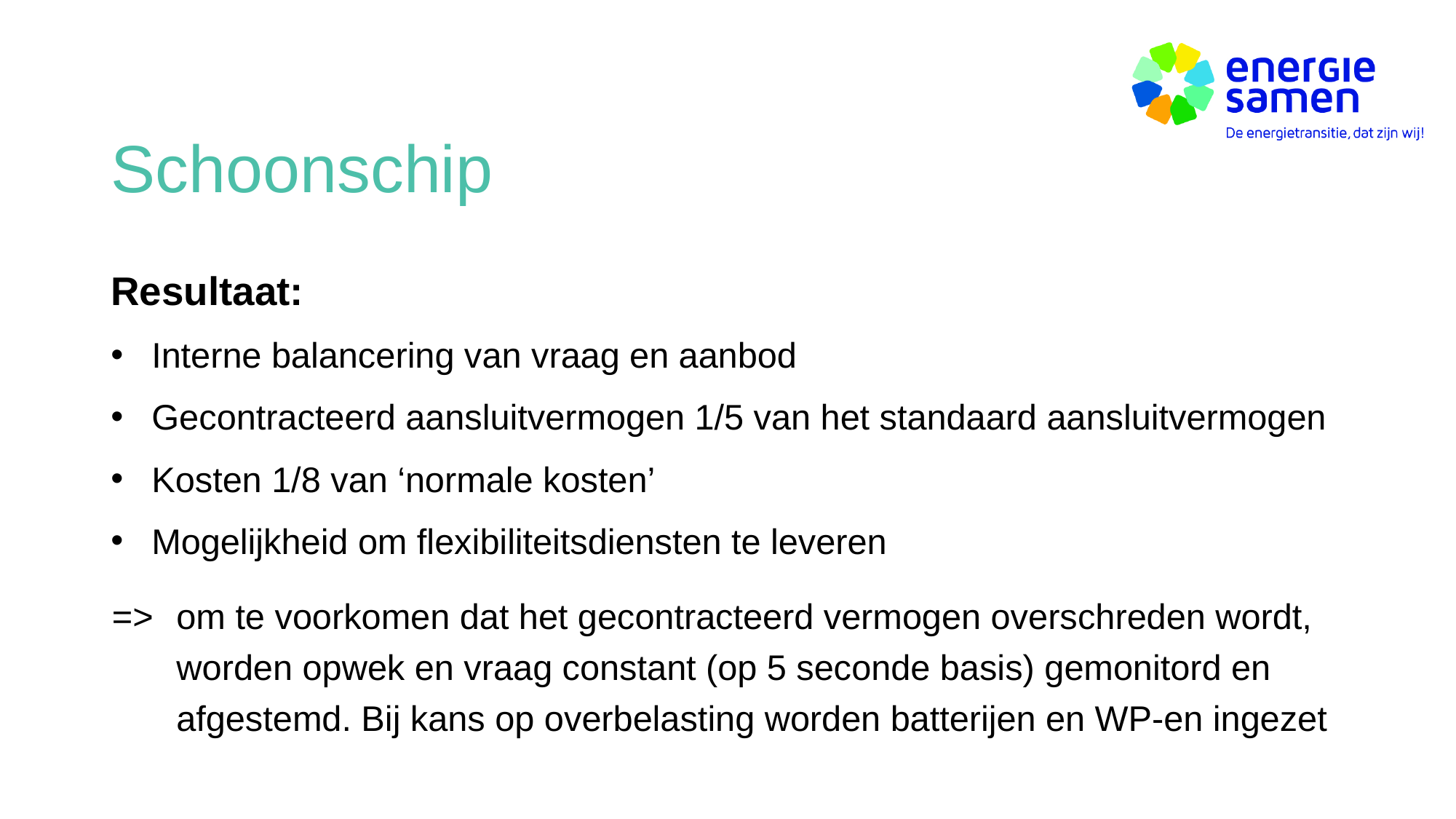

# Schoonschip
Resultaat:
Interne balancering van vraag en aanbod
Gecontracteerd aansluitvermogen 1/5 van het standaard aansluitvermogen
Kosten 1/8 van ‘normale kosten’
Mogelijkheid om flexibiliteitsdiensten te leveren
=>	om te voorkomen dat het gecontracteerd vermogen overschreden wordt, worden opwek en vraag constant (op 5 seconde basis) gemonitord en afgestemd. Bij kans op overbelasting worden batterijen en WP-en ingezet